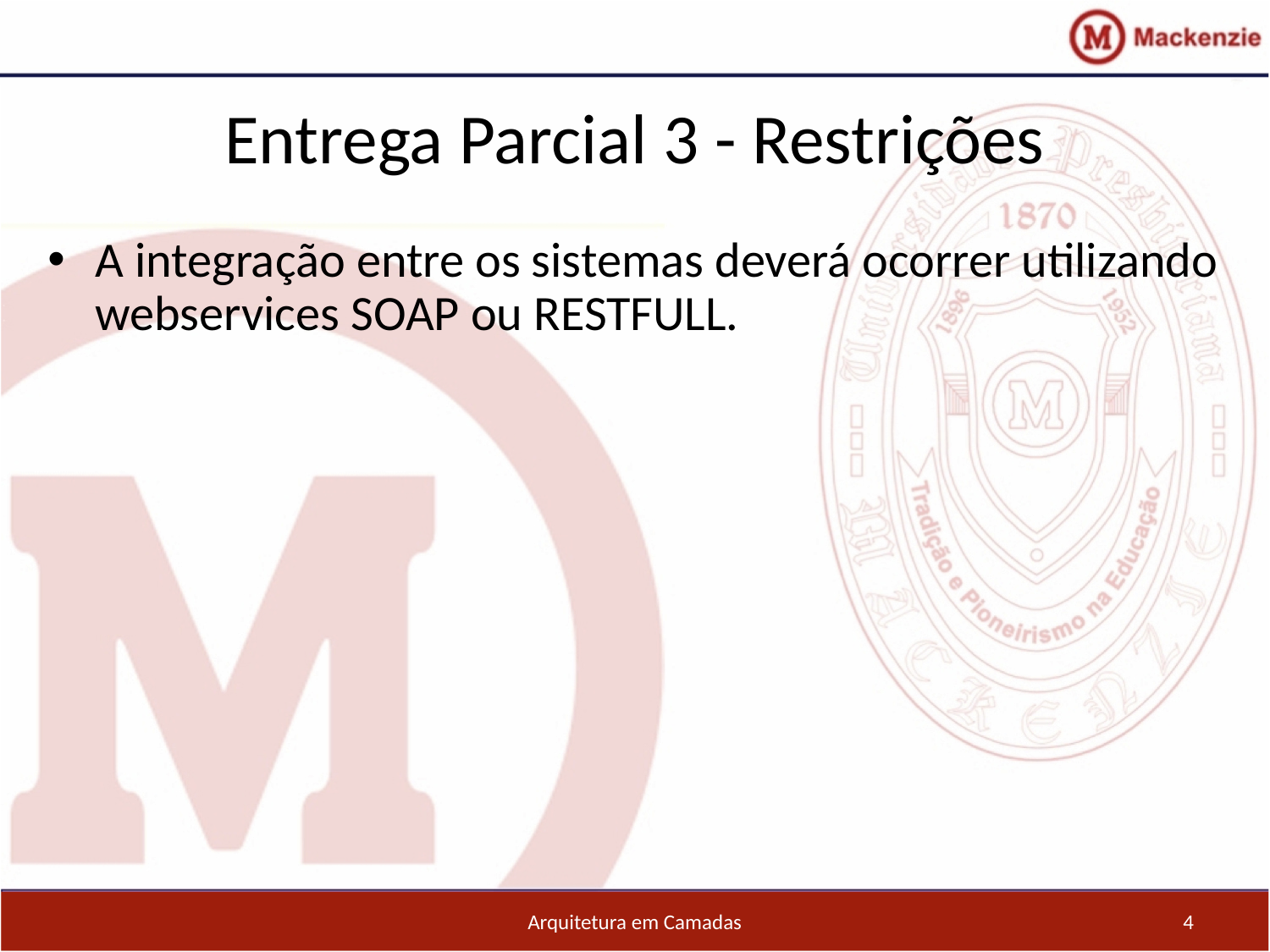

Entrega Parcial 3 - Restrições
A integração entre os sistemas deverá ocorrer utilizando webservices SOAP ou RESTFULL.
Arquitetura em Camadas
4